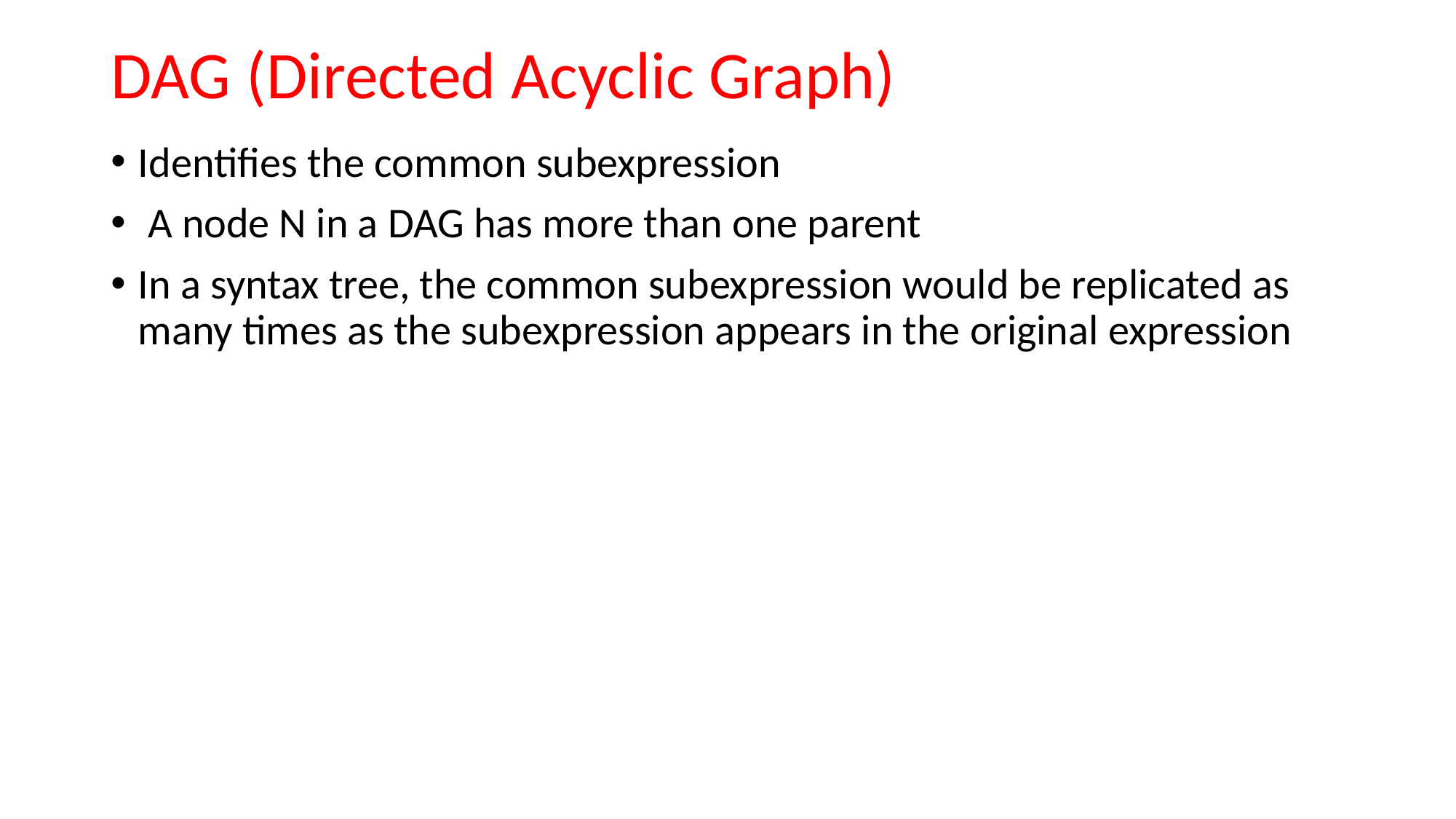

# DAG (Directed Acyclic Graph)
Identifies the common subexpression
 A node N in a DAG has more than one parent
In a syntax tree, the common subexpression would be replicated as many times as the subexpression appears in the original expression